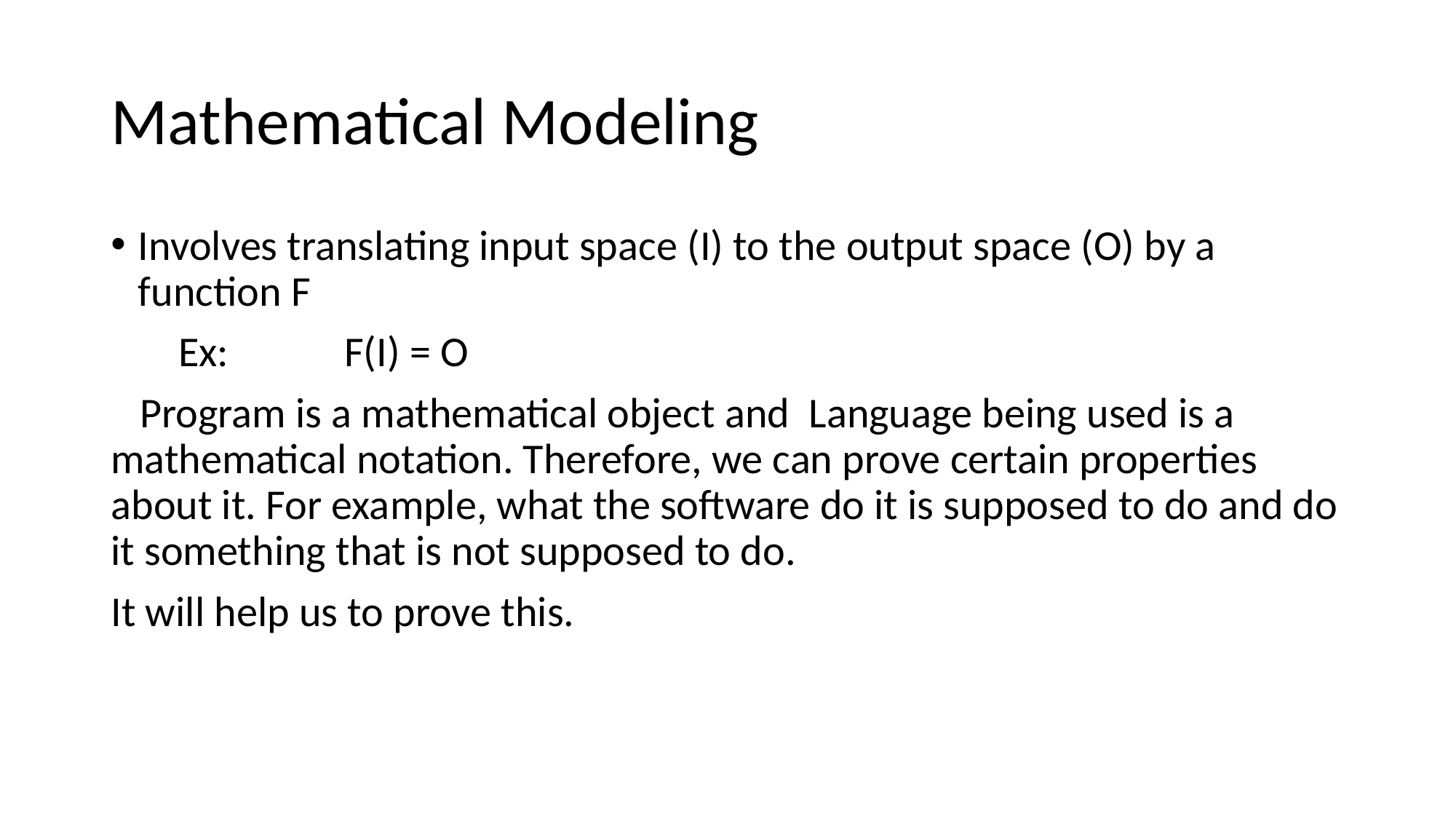

# Mathematical Modeling
Involves translating input space (I) to the output space (O) by a function F
       Ex:            F(I) = O
   Program is a mathematical object and  Language being used is a mathematical notation. Therefore, we can prove certain properties about it. For example, what the software do it is supposed to do and do it something that is not supposed to do.
It will help us to prove this.